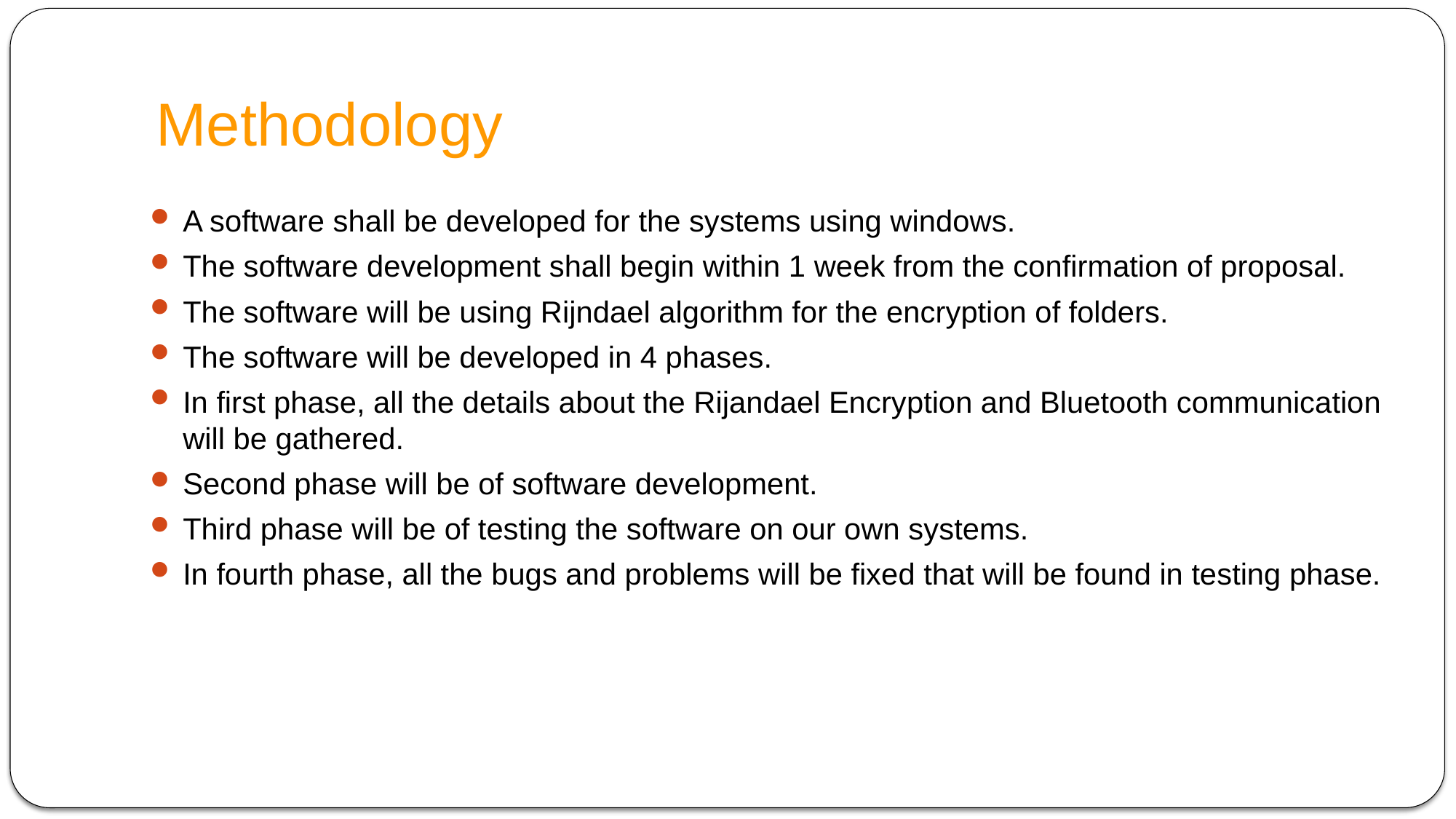

# Methodology
A software shall be developed for the systems using windows.
The software development shall begin within 1 week from the confirmation of proposal.
The software will be using Rijndael algorithm for the encryption of folders.
The software will be developed in 4 phases.
In first phase, all the details about the Rijandael Encryption and Bluetooth communication will be gathered.
Second phase will be of software development.
Third phase will be of testing the software on our own systems.
In fourth phase, all the bugs and problems will be fixed that will be found in testing phase.